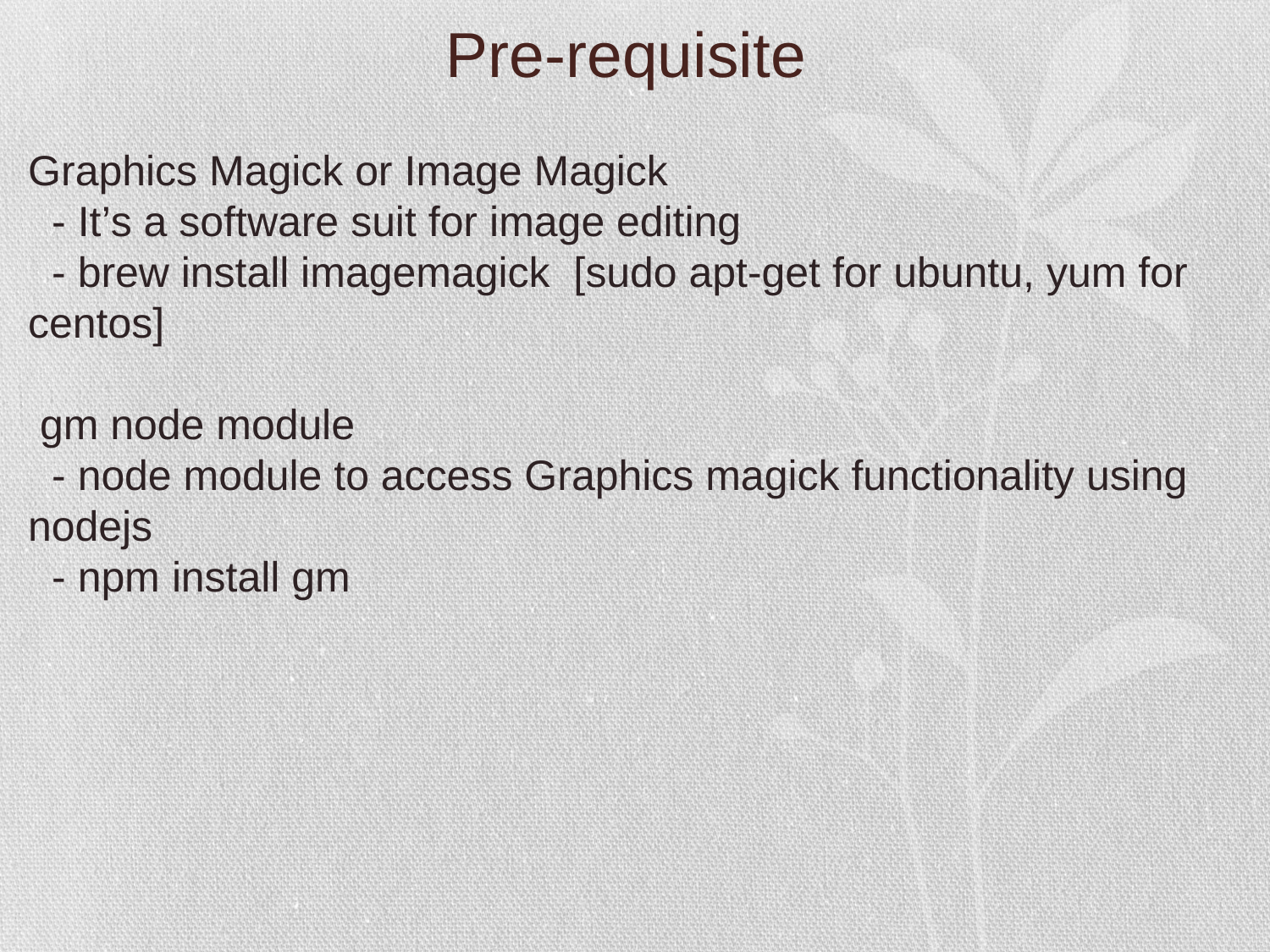

# Pre-requisite
Graphics Magick or Image Magick
  - It’s a software suit for image editing
  - brew install imagemagick  [sudo apt-get for ubuntu, yum for centos]

 gm node module
  - node module to access Graphics magick functionality using nodejs
  - npm install gm